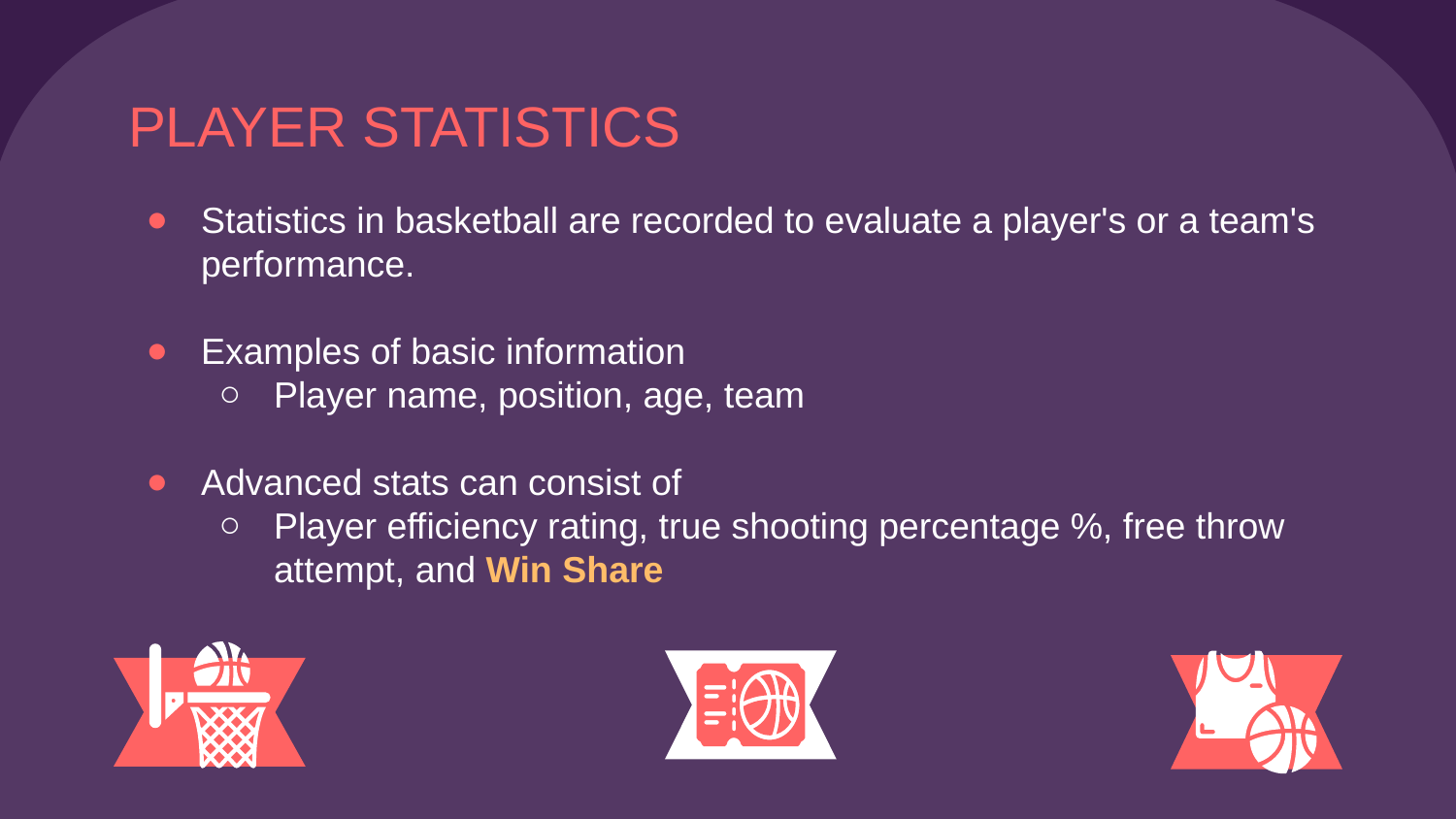

# PLAYER STATISTICS
Statistics in basketball are recorded to evaluate a player's or a team's performance.

Examples of basic information
Player name, position, age, team

Advanced stats can consist of
Player efficiency rating, true shooting percentage %, free throw attempt, and Win Share